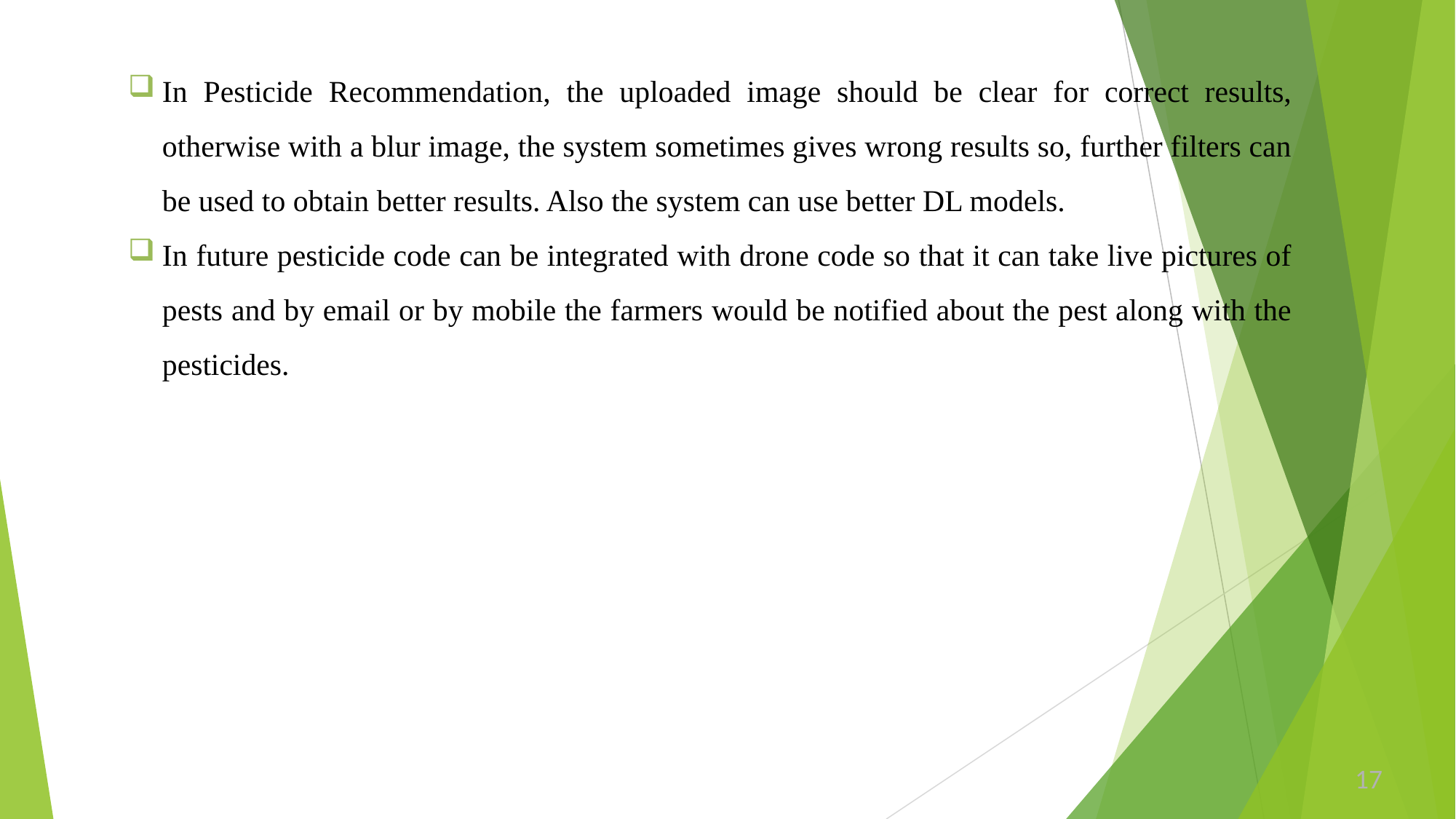

In Pesticide Recommendation, the uploaded image should be clear for correct results, otherwise with a blur image, the system sometimes gives wrong results so, further filters can be used to obtain better results. Also the system can use better DL models.
In future pesticide code can be integrated with drone code so that it can take live pictures of pests and by email or by mobile the farmers would be notified about the pest along with the pesticides.
17